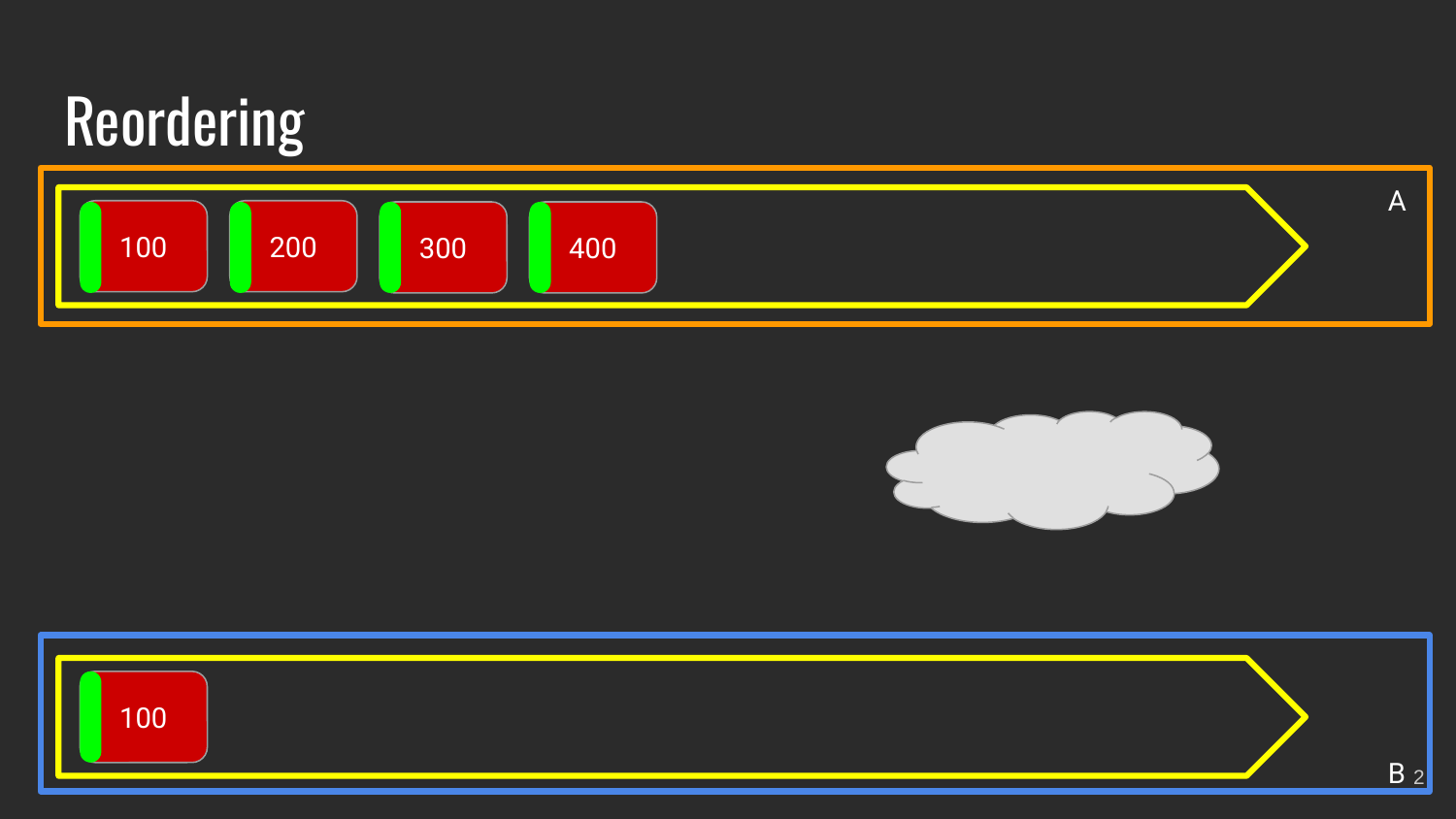

# Reordering

A

100
200

300
400

100

B
2